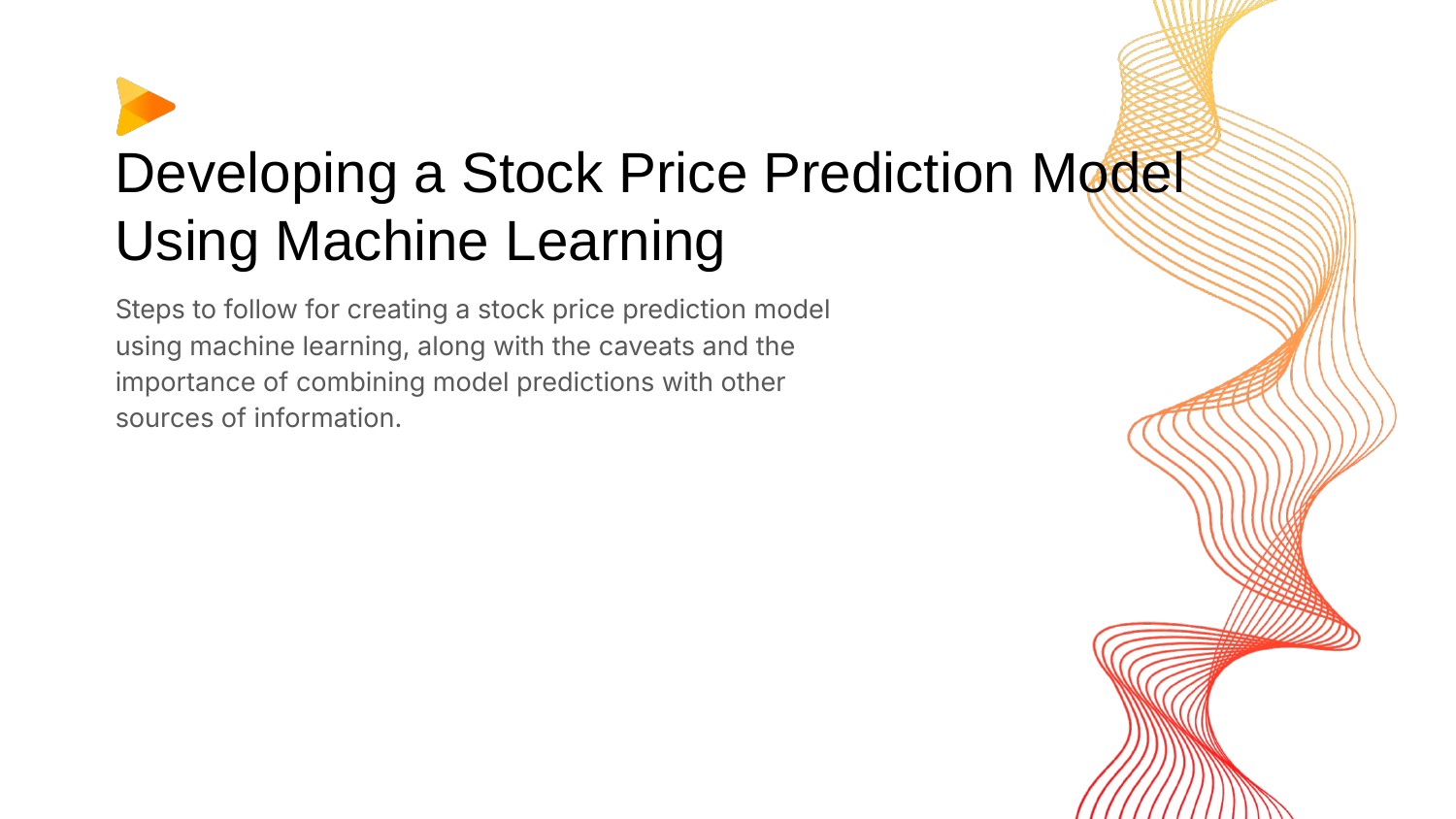

# Developing a Stock Price Prediction Model Using Machine Learning
Steps to follow for creating a stock price prediction model using machine learning, along with the caveats and the importance of combining model predictions with other sources of information.